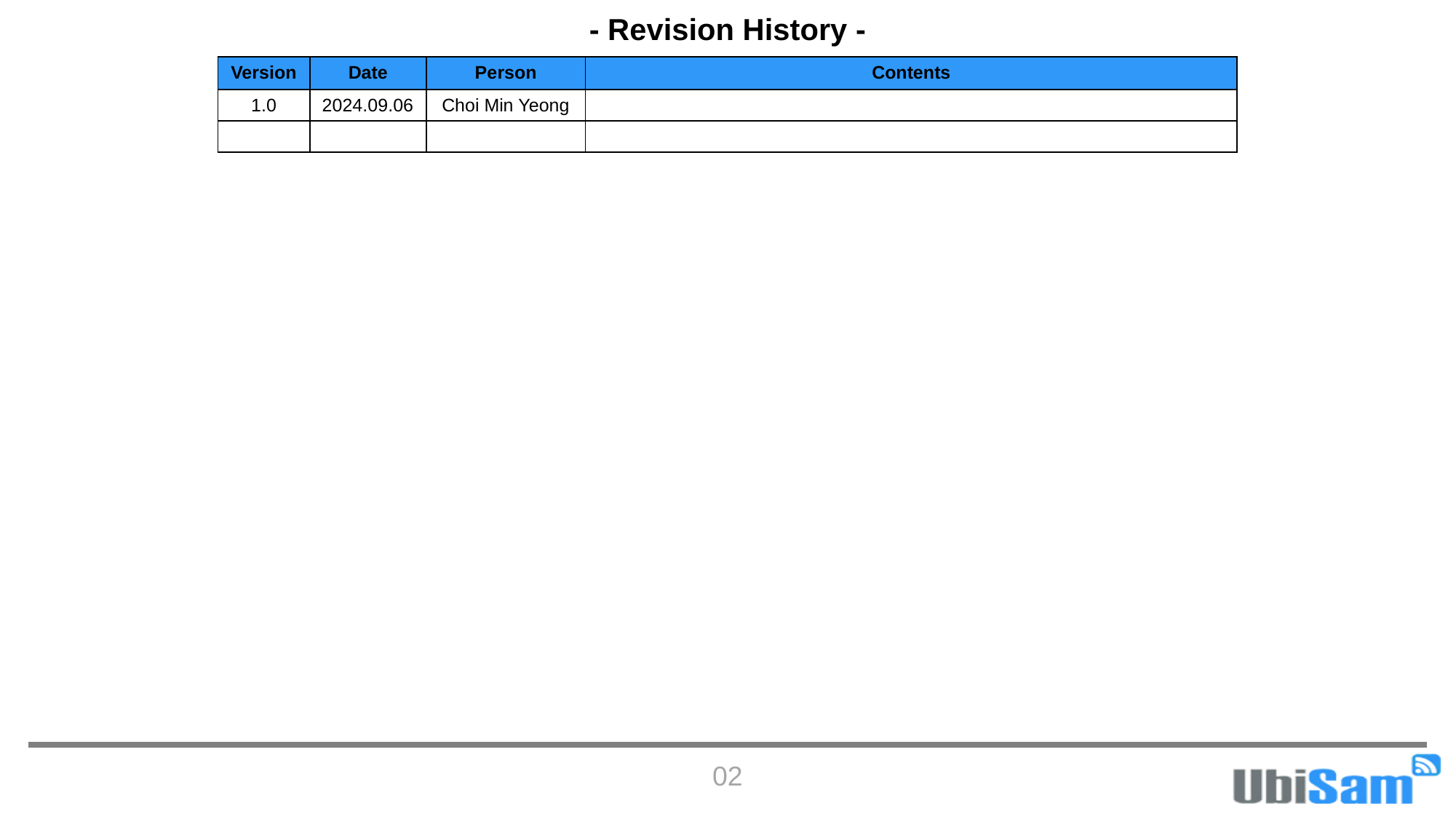

# - Revision History -
| Version | Date | Person | Contents |
| --- | --- | --- | --- |
| 1.0 | 2024.09.06 | Choi Min Yeong |  |
|  |  |  |  |
02